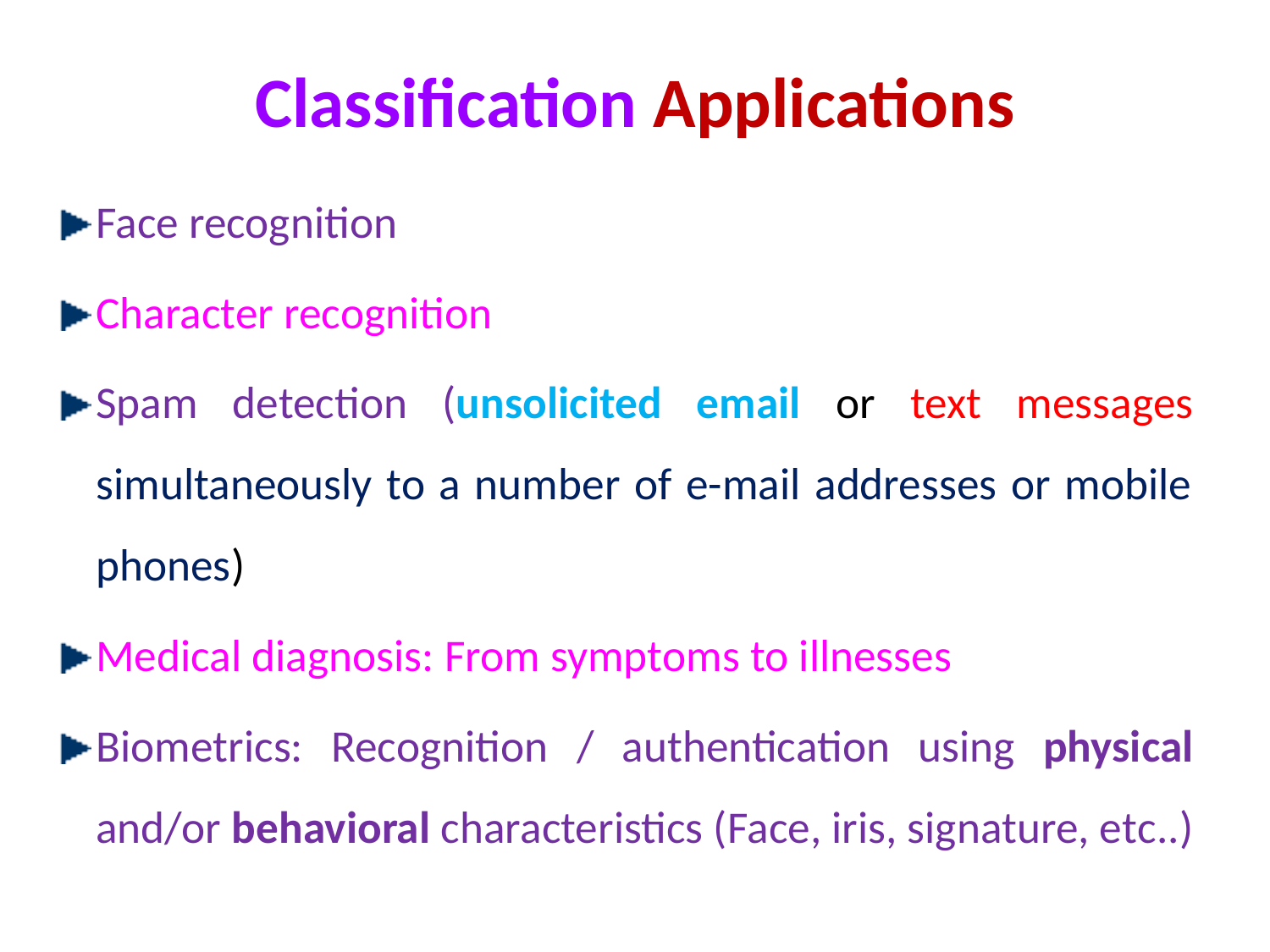

# Classification Applications
Face recognition
Character recognition
Spam detection (unsolicited email or text messages simultaneously to a number of e-mail addresses or mobile phones)
Medical diagnosis: From symptoms to illnesses
Biometrics: Recognition / authentication using physical and/or behavioral characteristics (Face, iris, signature, etc..)